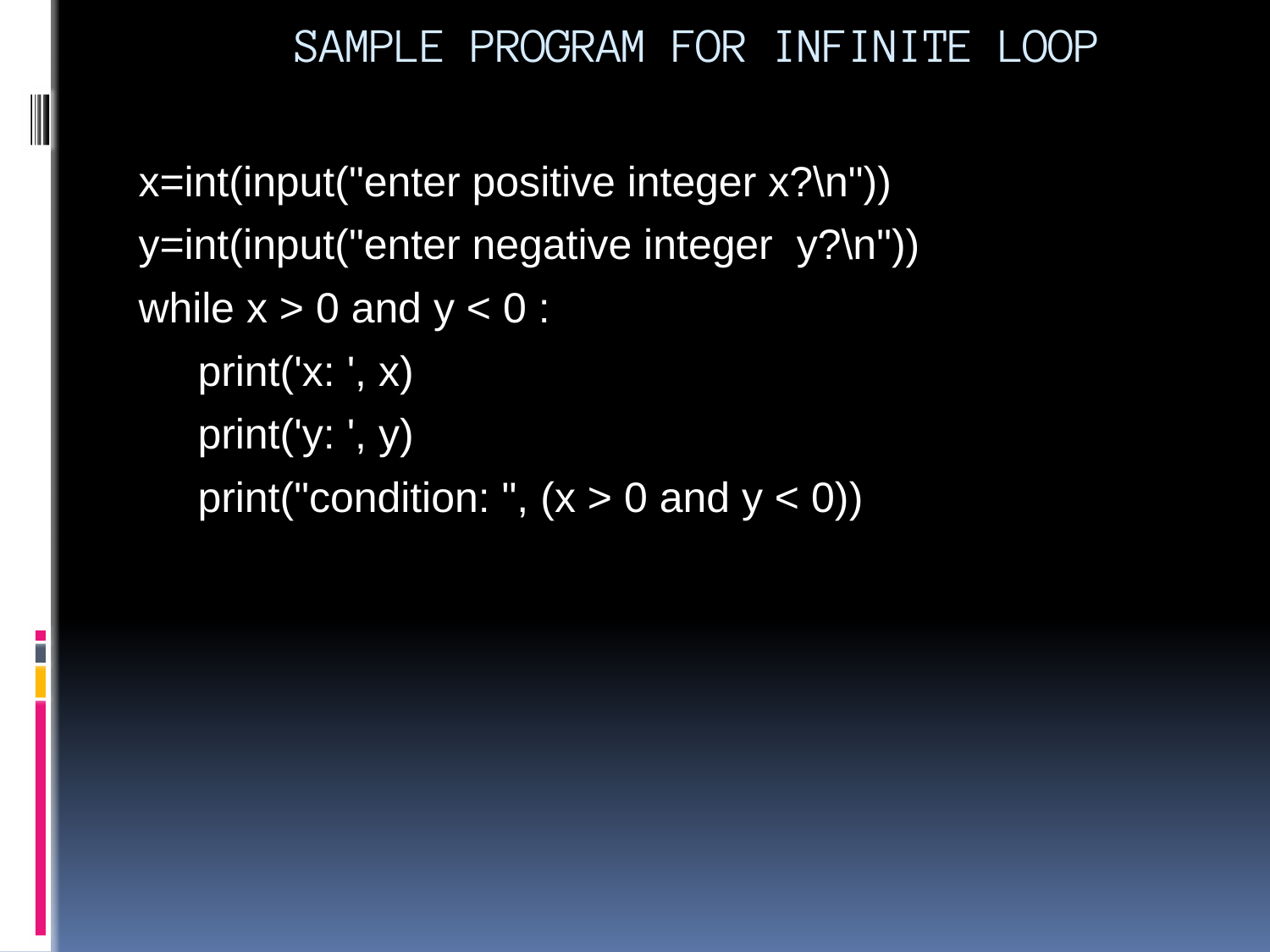

# SAMPLE PROGRAM FOR INFINITE LOOP
x=int(input("enter positive integer x?\n"))
y=int(input("enter negative integer  y?\n"))
while x > 0 and y < 0 :
     print('x: ', x)
     print('y: ', y)
     print("condition: ", (x > 0 and y < 0))